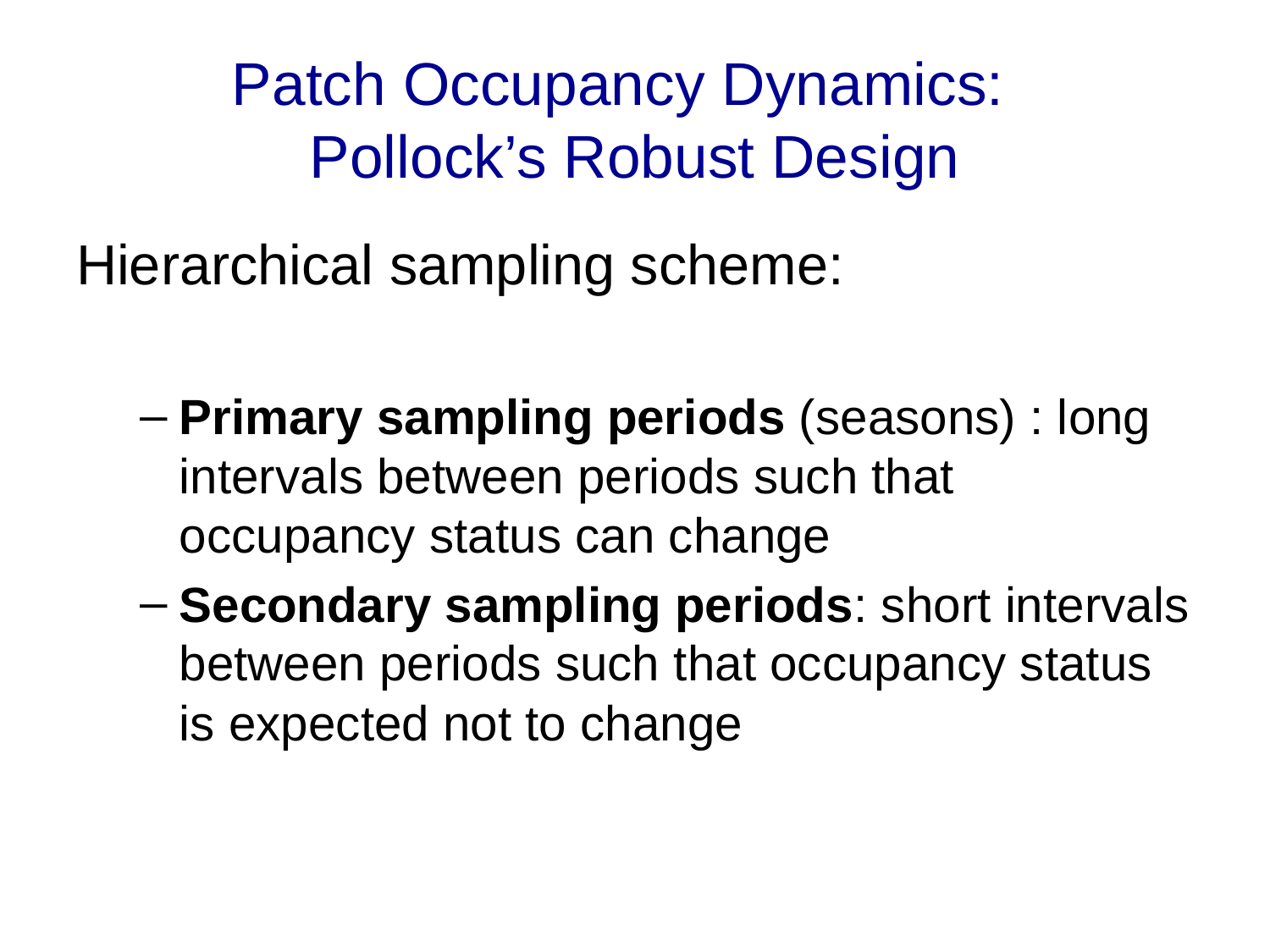

# Patch Occupancy Dynamics: Pollock’s Robust Design
Hierarchical sampling scheme:

Primary sampling periods (seasons) : long intervals between periods such that occupancy status can change
Secondary sampling periods: short intervals between periods such that occupancy status is expected not to change